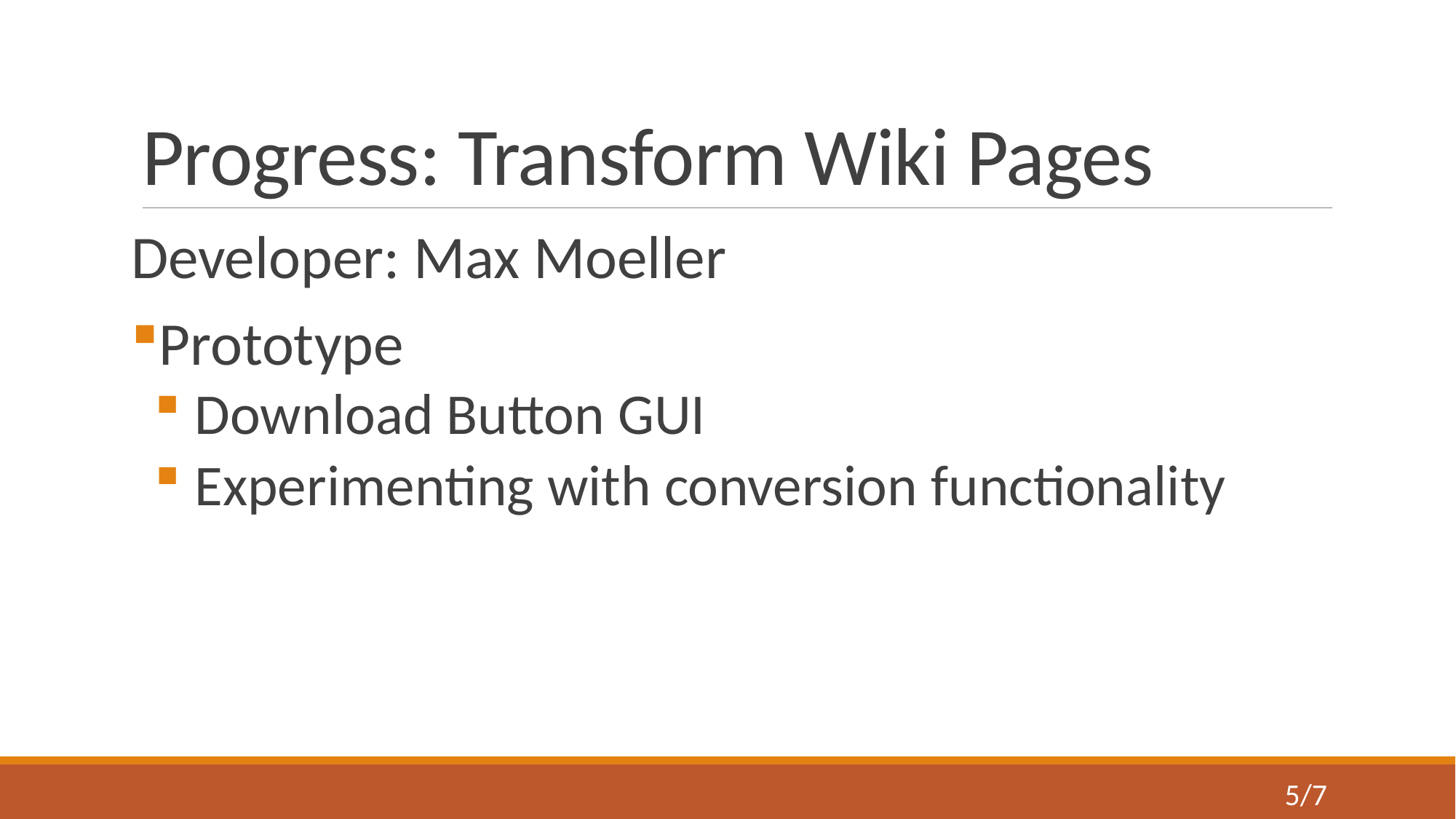

# Progress: Transform Wiki Pages
Developer: Max Moeller
Prototype
 Download Button GUI
 Experimenting with conversion functionality
5/7